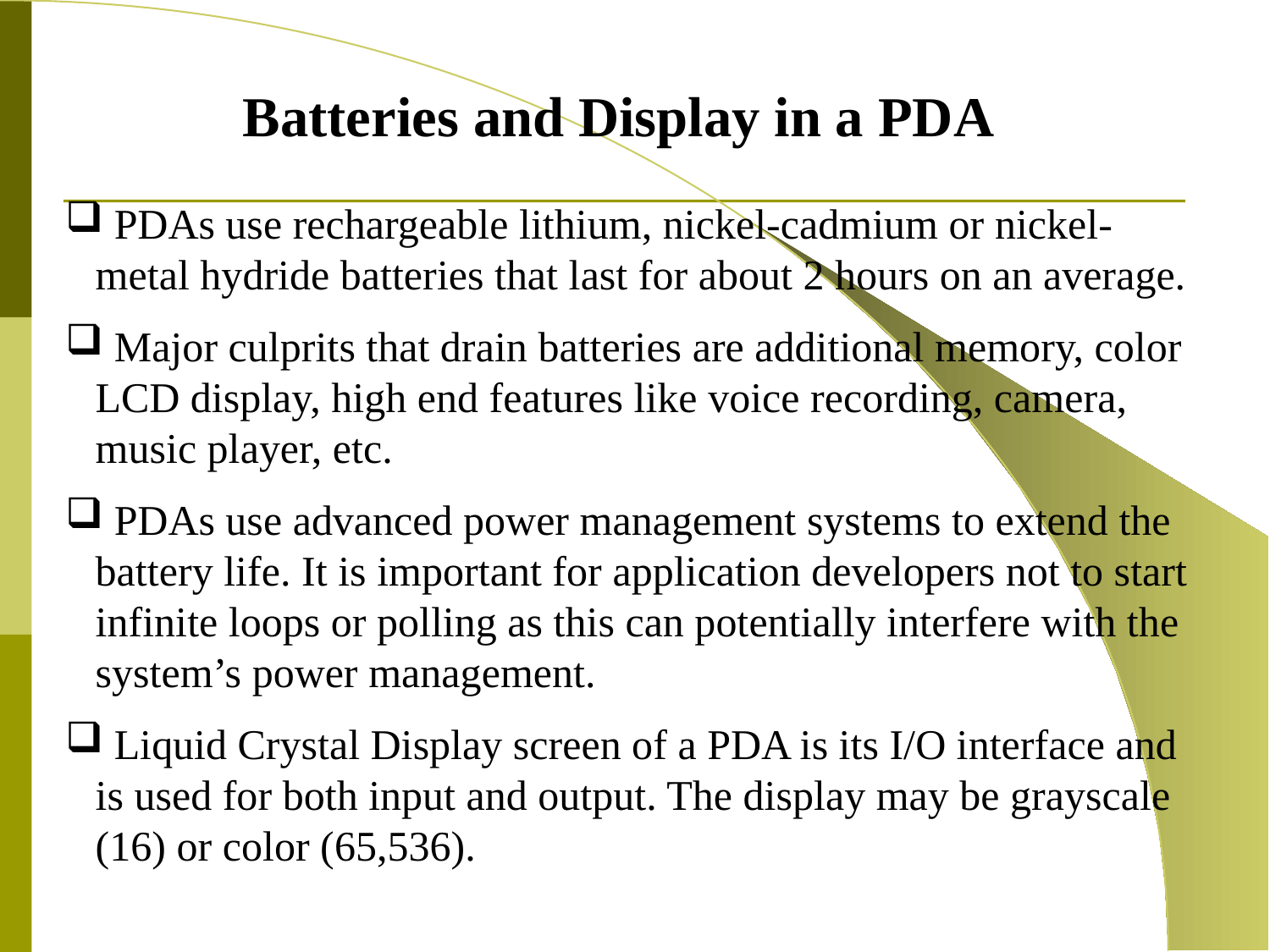

Batteries and Display in a PDA
 PDAs use rechargeable lithium, nickel-cadmium or nickel-metal hydride batteries that last for about 2 hours on an average.
 Major culprits that drain batteries are additional memory, color LCD display, high end features like voice recording, camera, music player, etc.
 PDAs use advanced power management systems to extend the battery life. It is important for application developers not to start infinite loops or polling as this can potentially interfere with the system’s power management.
 Liquid Crystal Display screen of a PDA is its I/O interface and is used for both input and output. The display may be grayscale (16) or color (65,536).